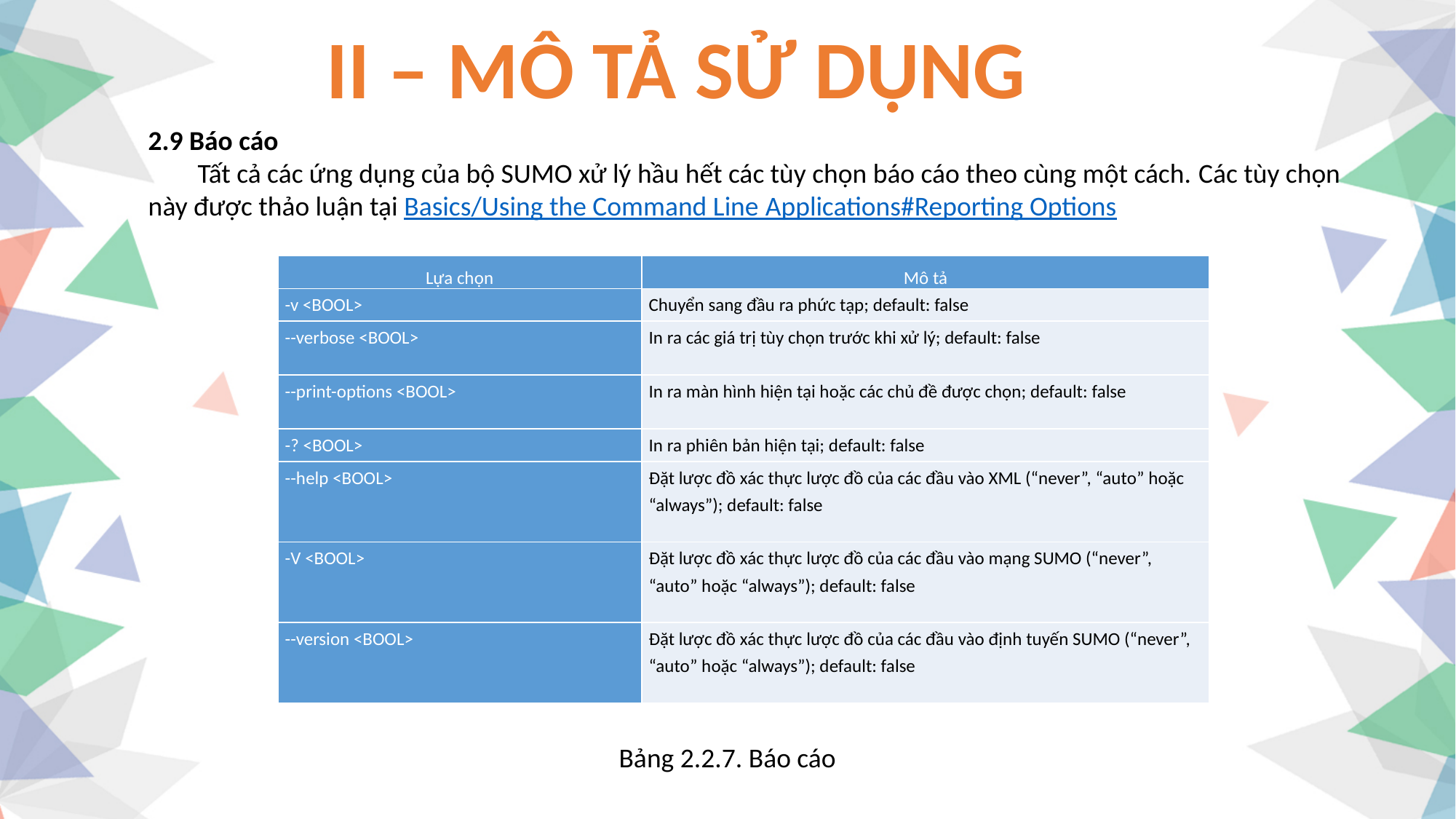

II – MÔ TẢ SỬ DỤNG
2.9 Báo cáo
        Tất cả các ứng dụng của bộ SUMO xử lý hầu hết các tùy chọn báo cáo theo cùng một cách. Các tùy chọn này được thảo luận tại Basics/Using the Command Line Applications#Reporting Options
| Lựa chọn | Mô tả |
| --- | --- |
| -v <BOOL> | Chuyển sang đầu ra phức tạp; default: false |
| --verbose <BOOL> | In ra các giá trị tùy chọn trước khi xử lý; default: false |
| --print-options <BOOL> | In ra màn hình hiện tại hoặc các chủ đề được chọn; default: false |
| -? <BOOL> | In ra phiên bản hiện tại; default: false |
| --help <BOOL> | Đặt lược đồ xác thực lược đồ của các đầu vào XML (“never”, “auto” hoặc “always”); default: false |
| -V <BOOL> | Đặt lược đồ xác thực lược đồ của các đầu vào mạng SUMO (“never”, “auto” hoặc “always”); default: false |
| --version <BOOL> | Đặt lược đồ xác thực lược đồ của các đầu vào định tuyến SUMO (“never”, “auto” hoặc “always”); default: false |
Bảng 2.2.7. Báo cáo